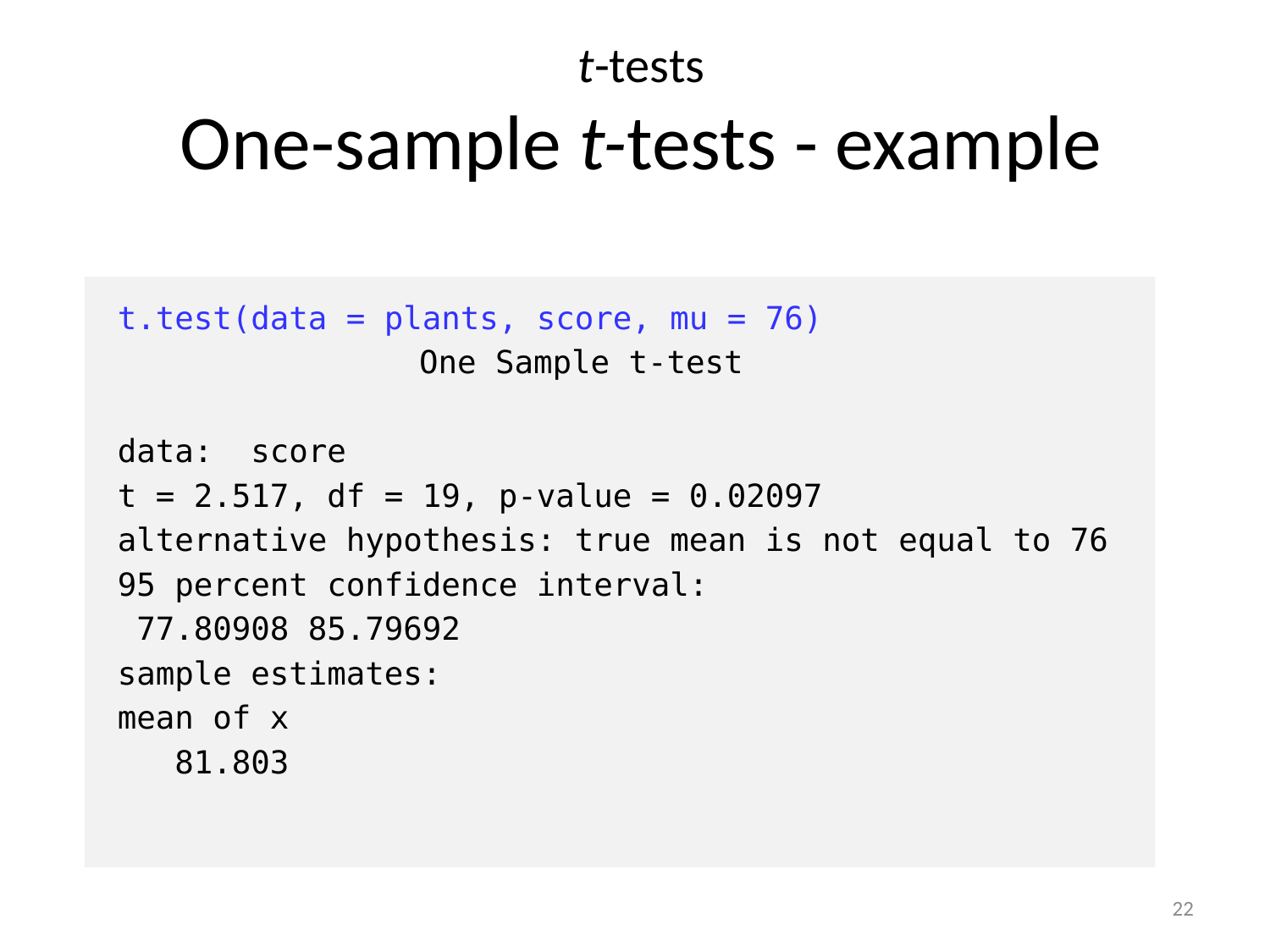

t-tests
One-sample t-tests - example

t.test(data = plants, score, mu = 76)
			One Sample t-test

data:  score
t = 2.517, df = 19, p-value = 0.02097
alternative hypothesis: true mean is not equal to 76
95 percent confidence interval:
 77.80908 85.79692
sample estimates:
mean of x
   81.803
22